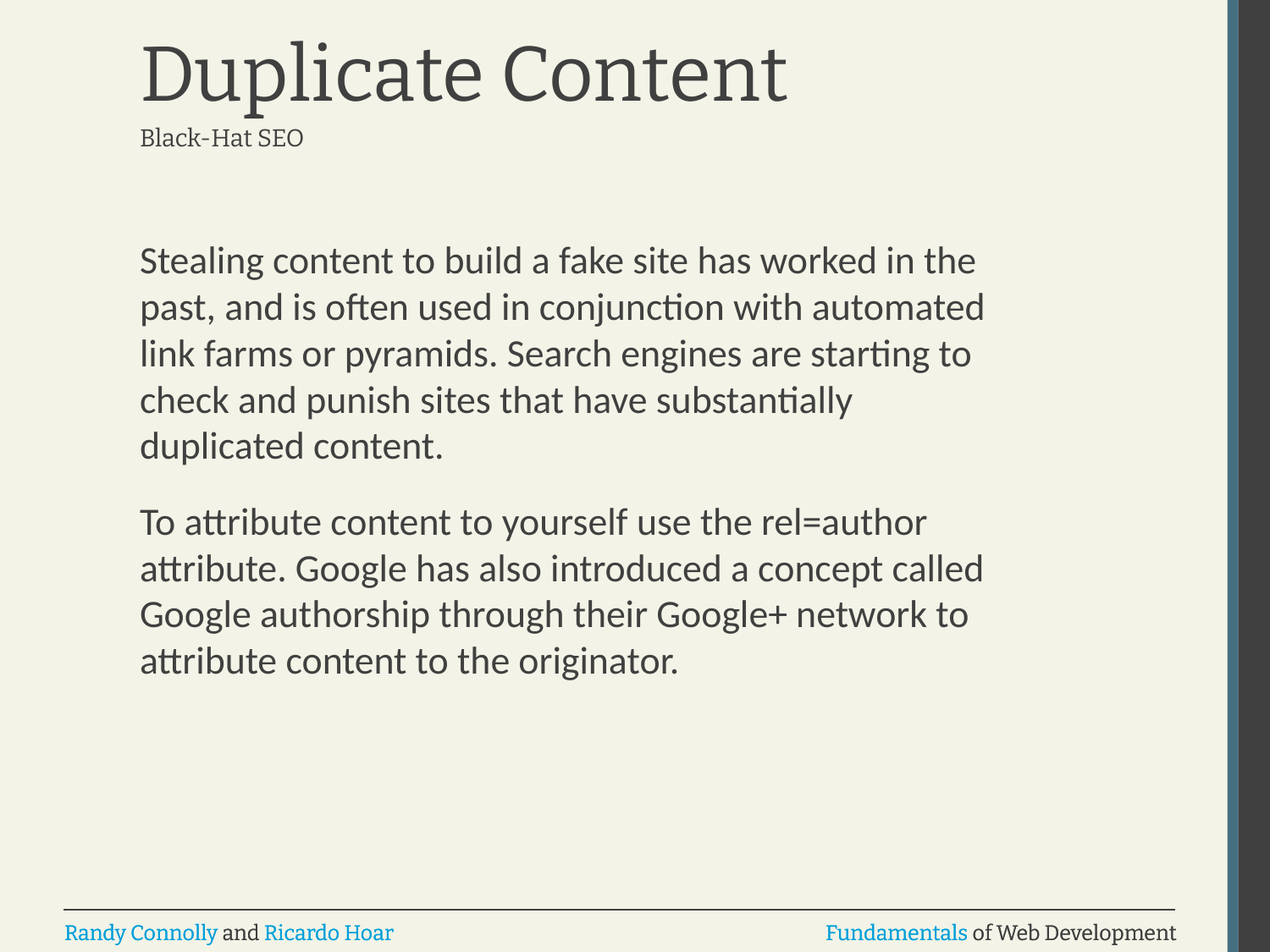

# Duplicate Content
Black-Hat SEO
Stealing content to build a fake site has worked in the past, and is often used in conjunction with automated link farms or pyramids. Search engines are starting to check and punish sites that have substantially duplicated content.
To attribute content to yourself use the rel=author attribute. Google has also introduced a concept called Google authorship through their Google+ network to attribute content to the originator.